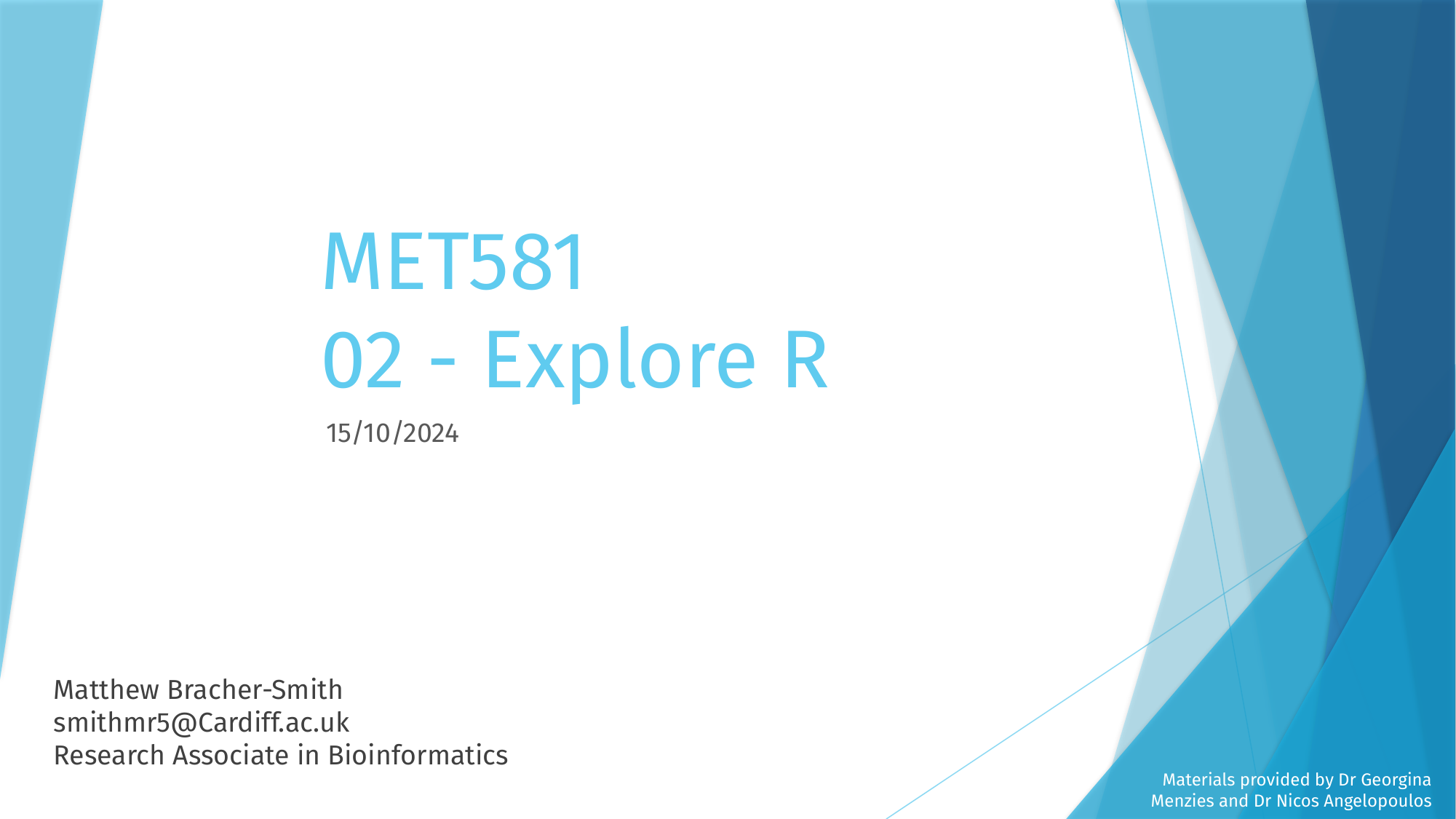

# MET581 02 - Explore R
15/10/2024

Matthew Bracher-Smith
smithmr5@Cardiff.ac.uk
Research Associate in Bioinformatics

Materials provided by Dr Georgina Menzies and Dr Nicos Angelopoulos